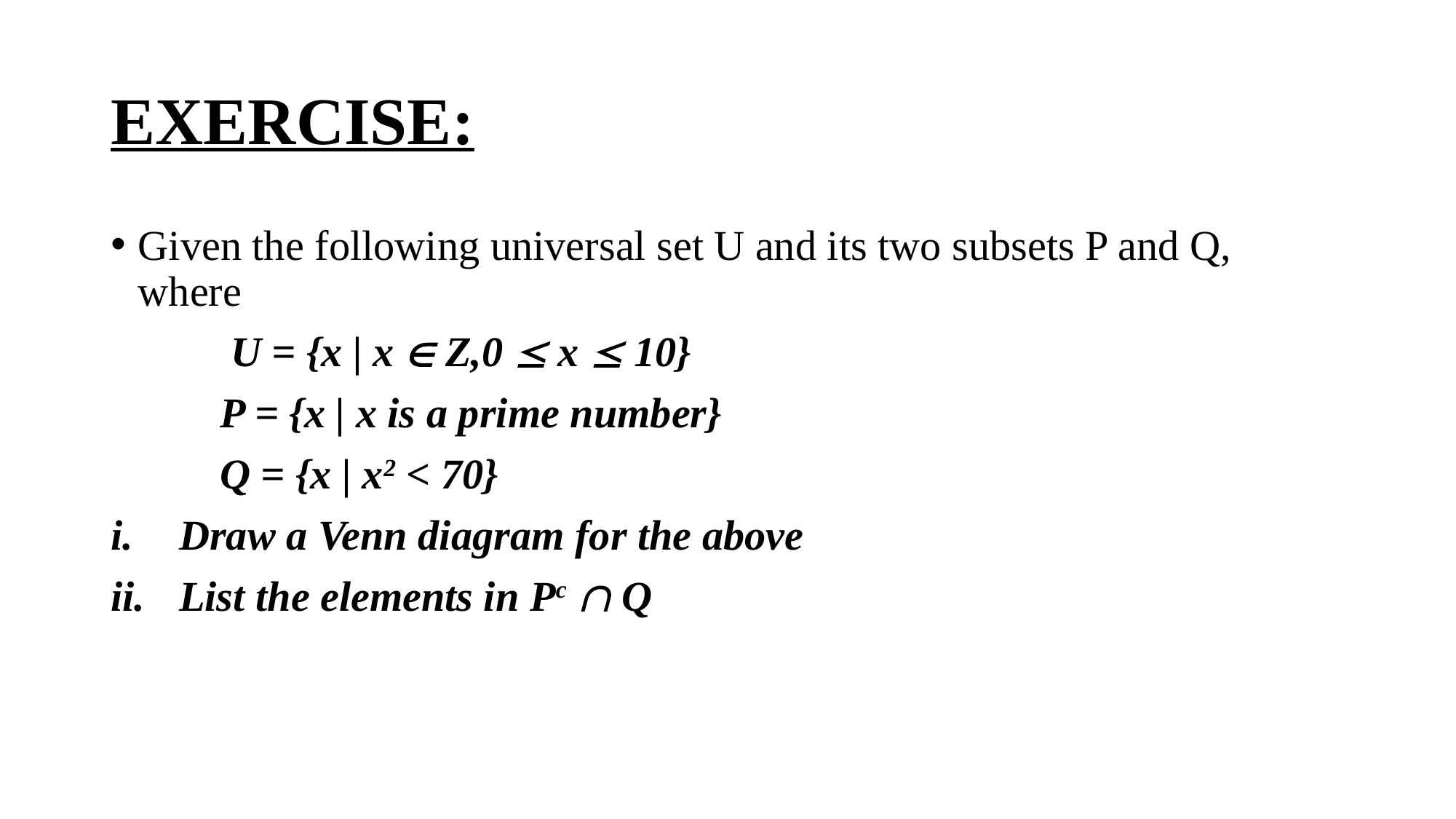

# EXERCISE:
Given the following universal set U and its two subsets P and Q, where
	 U = {x | x ∈ Z,0 ≤ x ≤ 10}
	P = {x | x is a prime number}
	Q = {x | x2 < 70}
Draw a Venn diagram for the above
List the elements in Pc ∩ Q